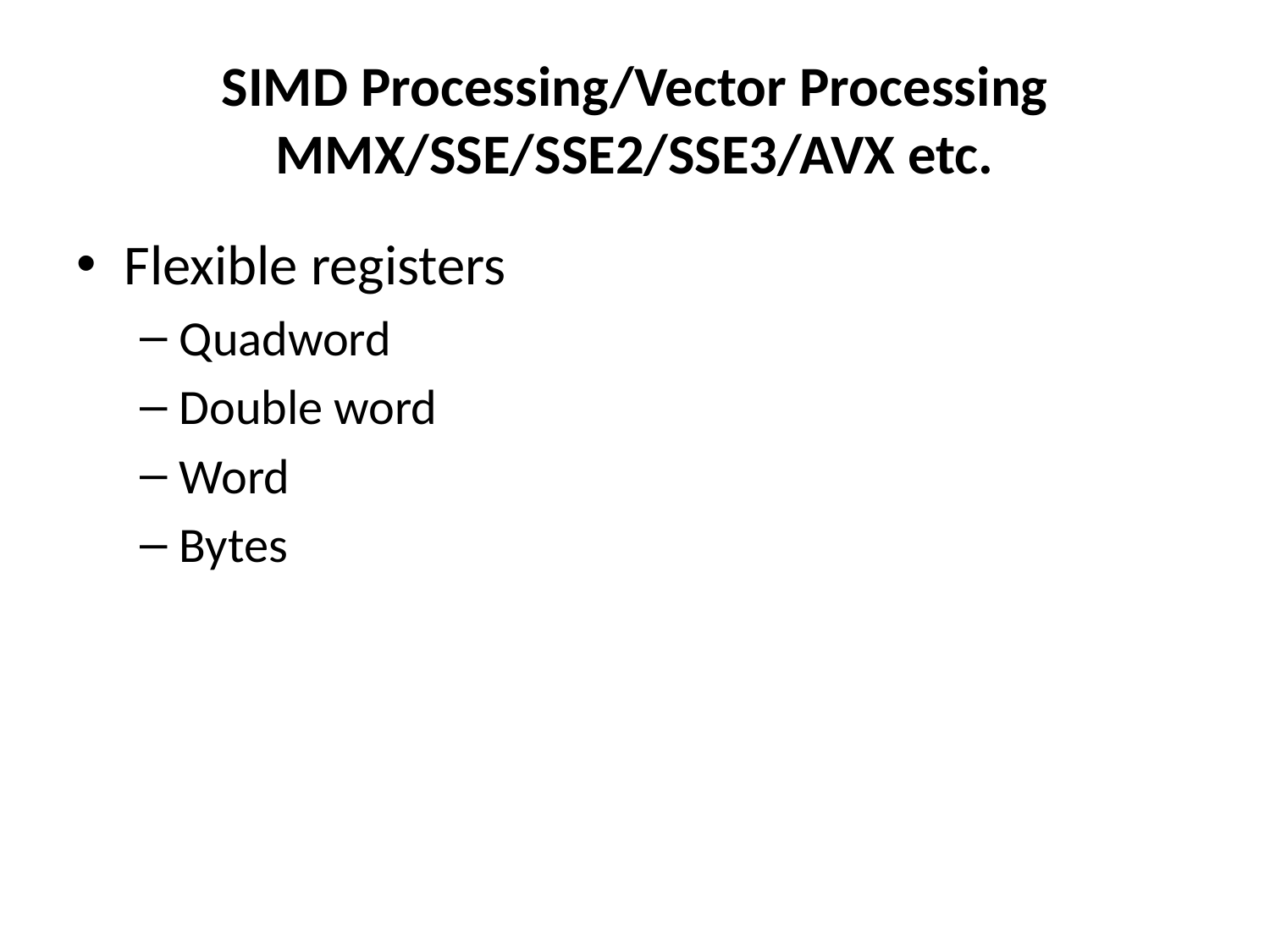

# SIMD Processing/Vector Processing MMX/SSE/SSE2/SSE3/AVX etc.
Flexible registers
Quadword
Double word
Word
Bytes